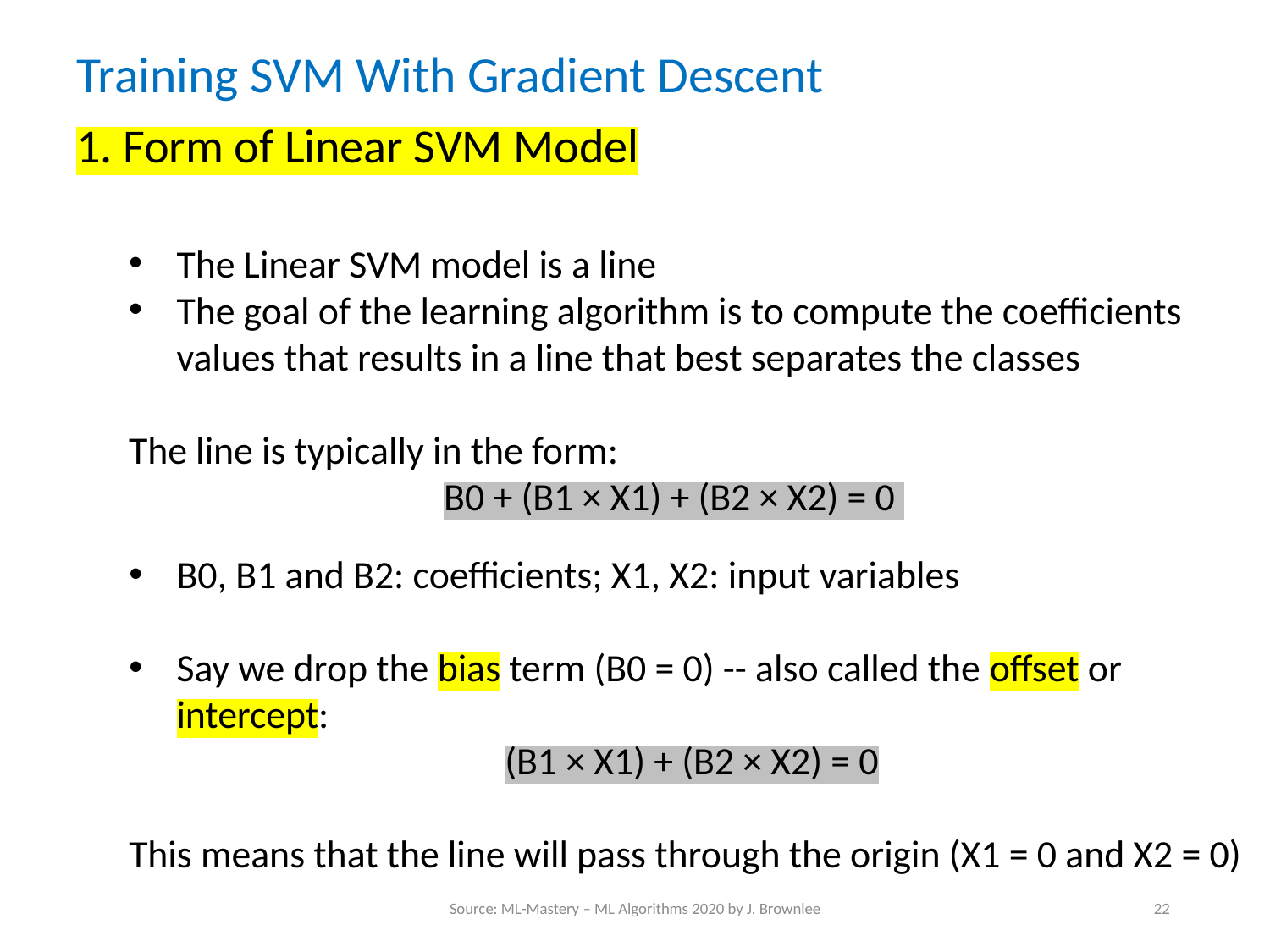

# Training SVM With Gradient Descent 1. Form of Linear SVM Model
The Linear SVM model is a line
The goal of the learning algorithm is to compute the coefficients values that results in a line that best separates the classes

The line is typically in the form:
B0 + (B1 × X1) + (B2 × X2) = 0
B0, B1 and B2: coefficients; X1, X2: input variables

Say we drop the bias term (B0 = 0) -- also called the offset or intercept:
(B1 × X1) + (B2 × X2) = 0

This means that the line will pass through the origin (X1 = 0 and X2 = 0)
Source: ML-Mastery – ML Algorithms 2020 by J. Brownlee
22